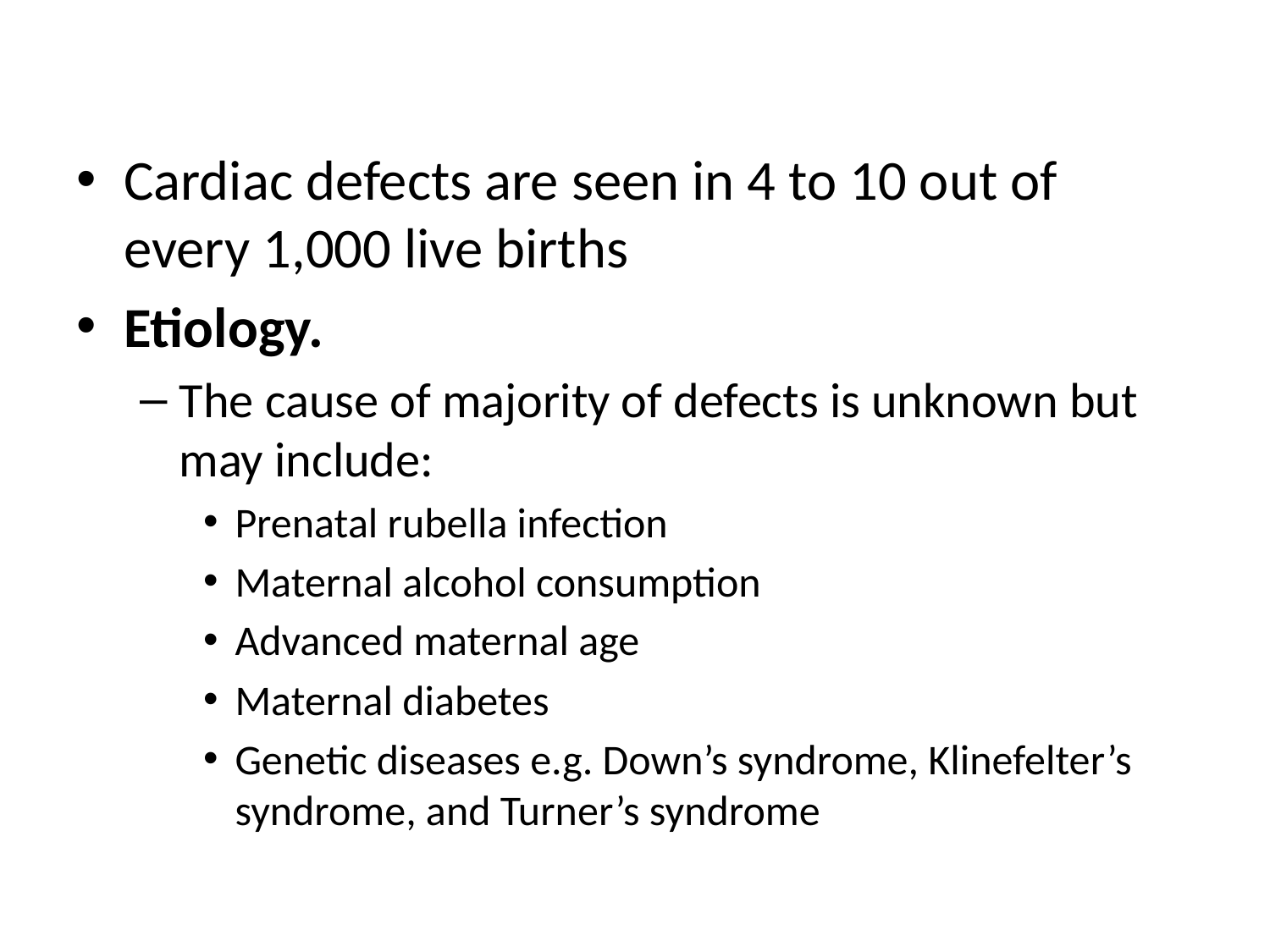

#
Cardiac defects are seen in 4 to 10 out of every 1,000 live births
Etiology.
The cause of majority of defects is unknown but may include:
Prenatal rubella infection
Maternal alcohol consumption
Advanced maternal age
Maternal diabetes
Genetic diseases e.g. Down’s syndrome, Klinefelter’s syndrome, and Turner’s syndrome